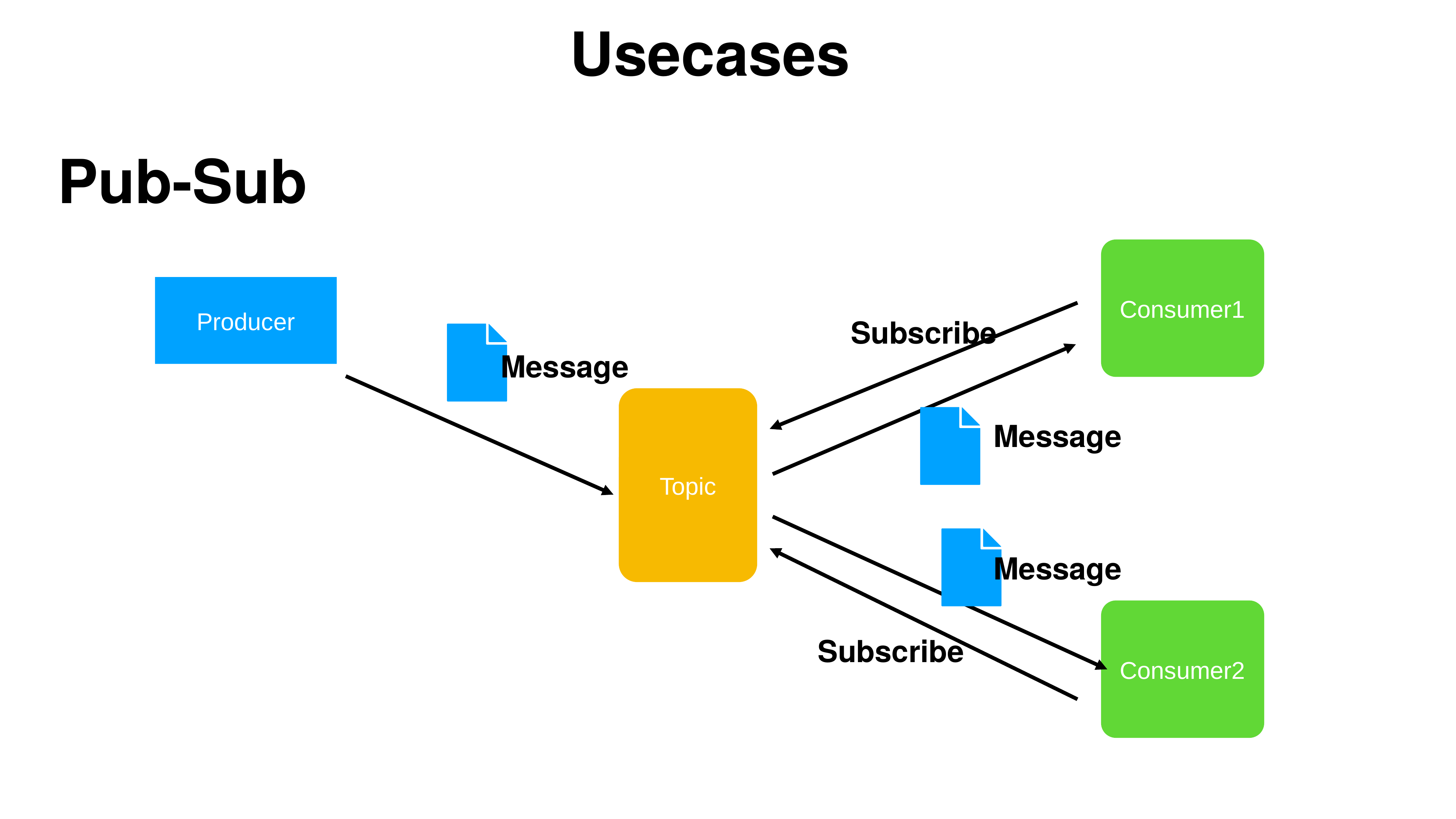

Usecases
Pub-Sub
Consumer1
Producer

Subscribe

Message

Topic

Message

Message

Consumer2
Subscribe